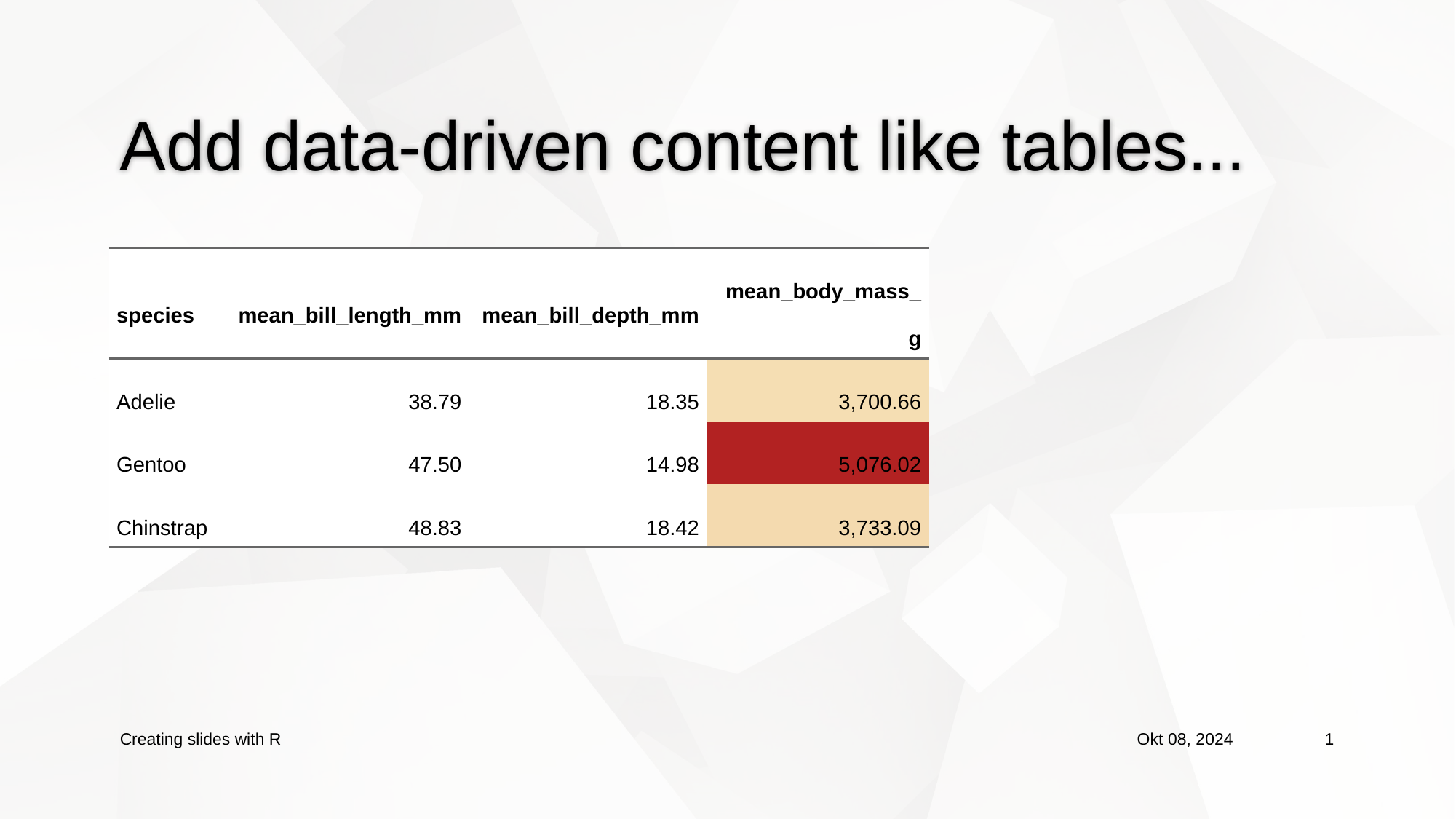

# Add data-driven content like tables...
| species | mean\_bill\_length\_mm | mean\_bill\_depth\_mm | mean\_body\_mass\_g |
| --- | --- | --- | --- |
| Adelie | 38.79 | 18.35 | 3,700.66 |
| Gentoo | 47.50 | 14.98 | 5,076.02 |
| Chinstrap | 48.83 | 18.42 | 3,733.09 |
Creating slides with R
Okt 08, 2024
1